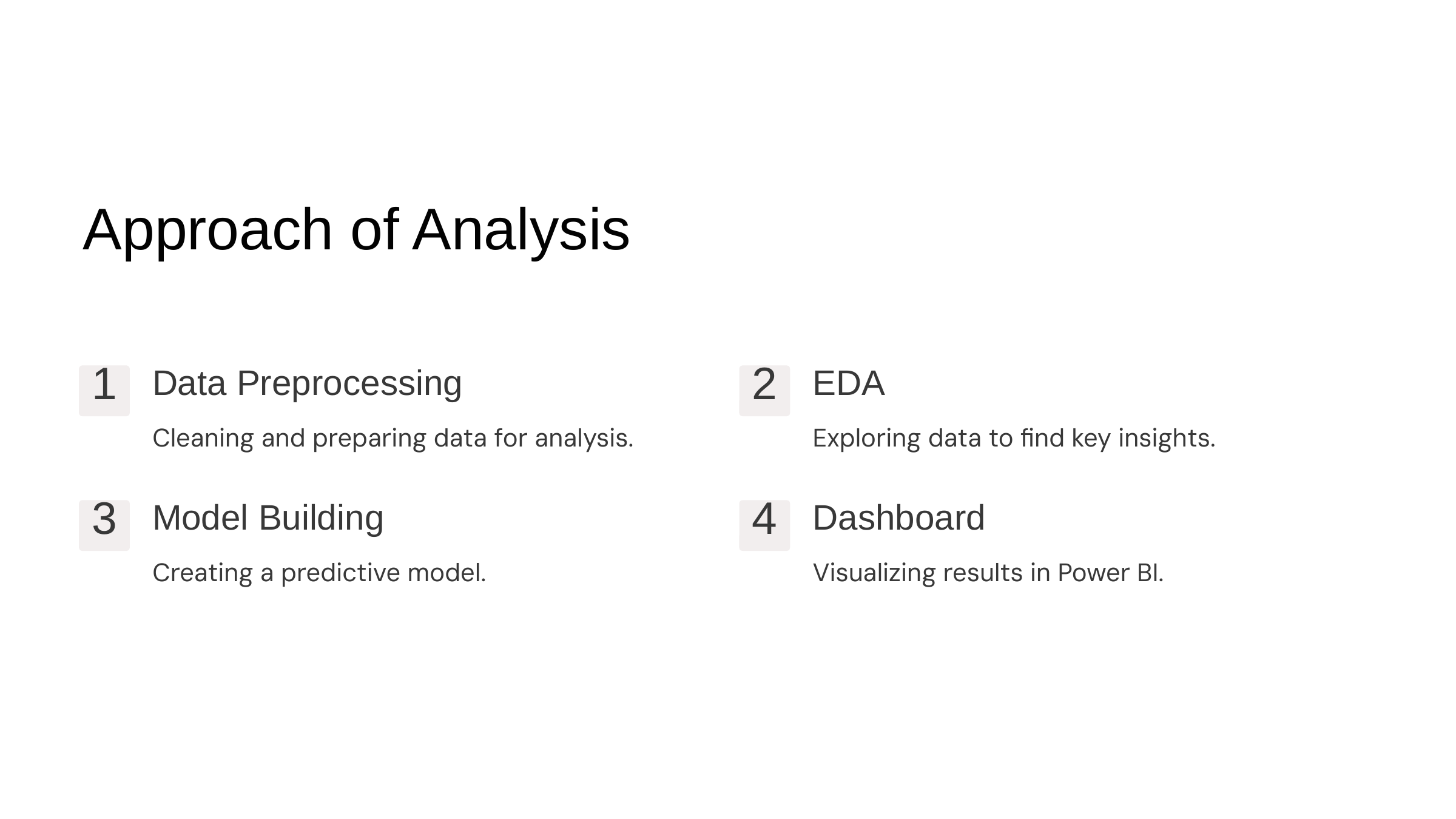

Approach of Analysis

Data Preprocessing

EDA
1
2
Cleaning and preparing data for analysis.
Exploring data to find key insights.

Model Building

Dashboard
3
4
Creating a predictive model.
Visualizing results in Power BI.